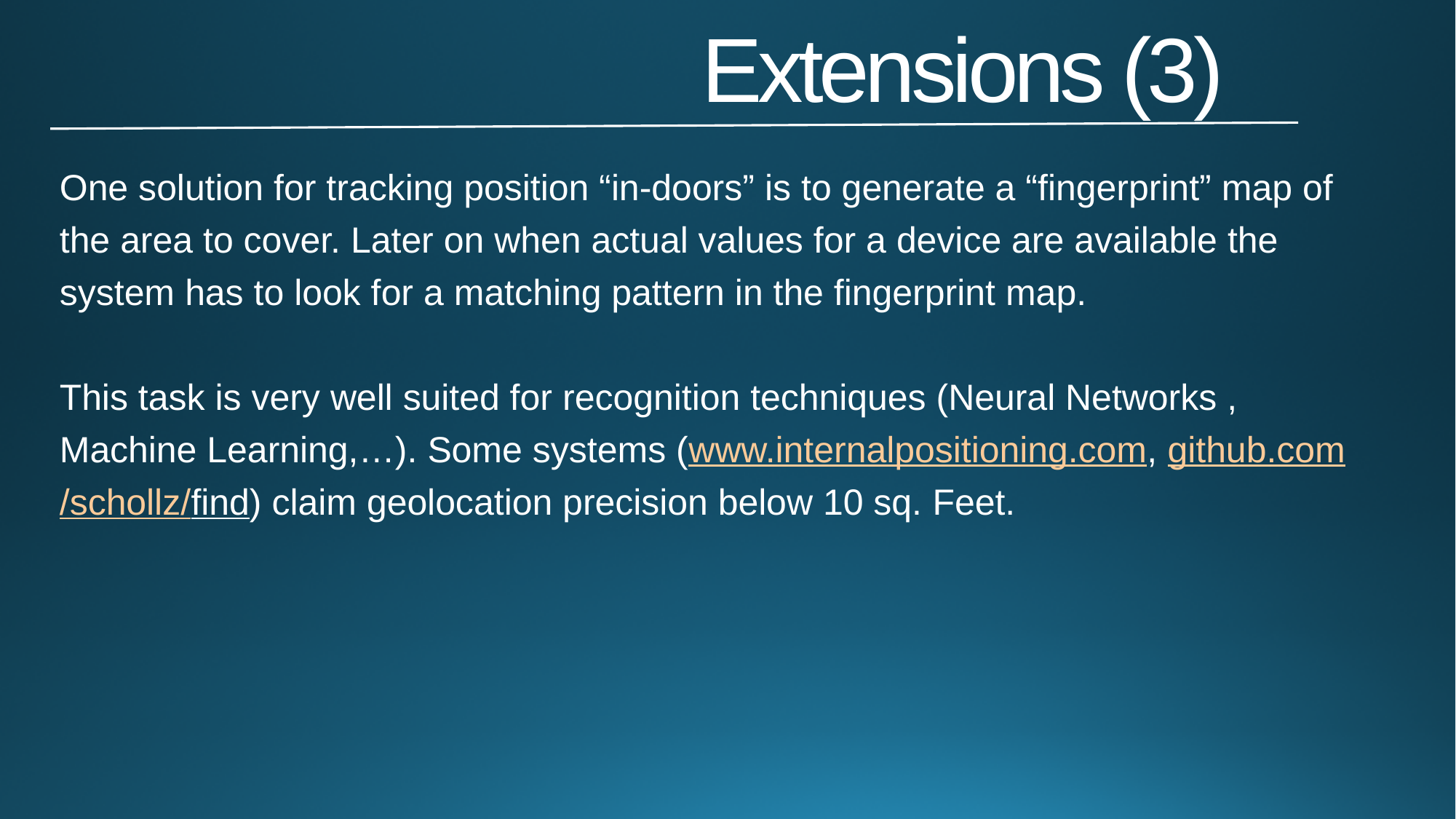

# Extensions (3)
One solution for tracking position “in-doors” is to generate a “fingerprint” map of the area to cover. Later on when actual values for a device are available the system has to look for a matching pattern in the fingerprint map.

This task is very well suited for recognition techniques (Neural Networks , Machine Learning,…). Some systems (www.internalpositioning.com, github.com/schollz/find) claim geolocation precision below 10 sq. Feet.